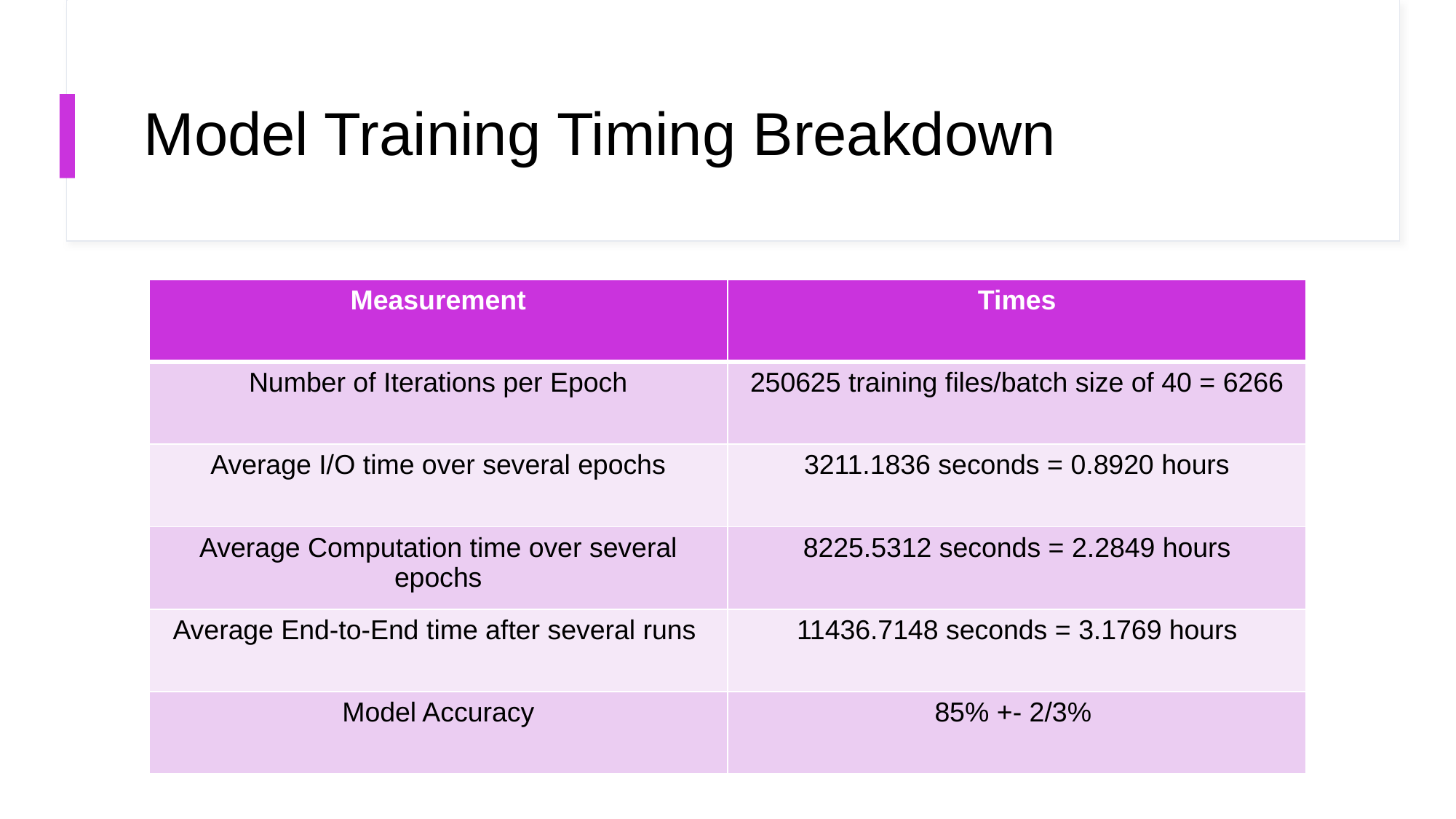

# Model Training Timing Breakdown
| Measurement | Times |
| --- | --- |
| Number of Iterations per Epoch | 250625 training files/batch size of 40 = 6266 |
| Average I/O time over several epochs | 3211.1836 seconds = 0.8920 hours |
| Average Computation time over several epochs | 8225.5312 seconds = 2.2849 hours |
| Average End-to-End time after several runs | 11436.7148 seconds = 3.1769 hours |
| Model Accuracy | 85% +- 2/3% |